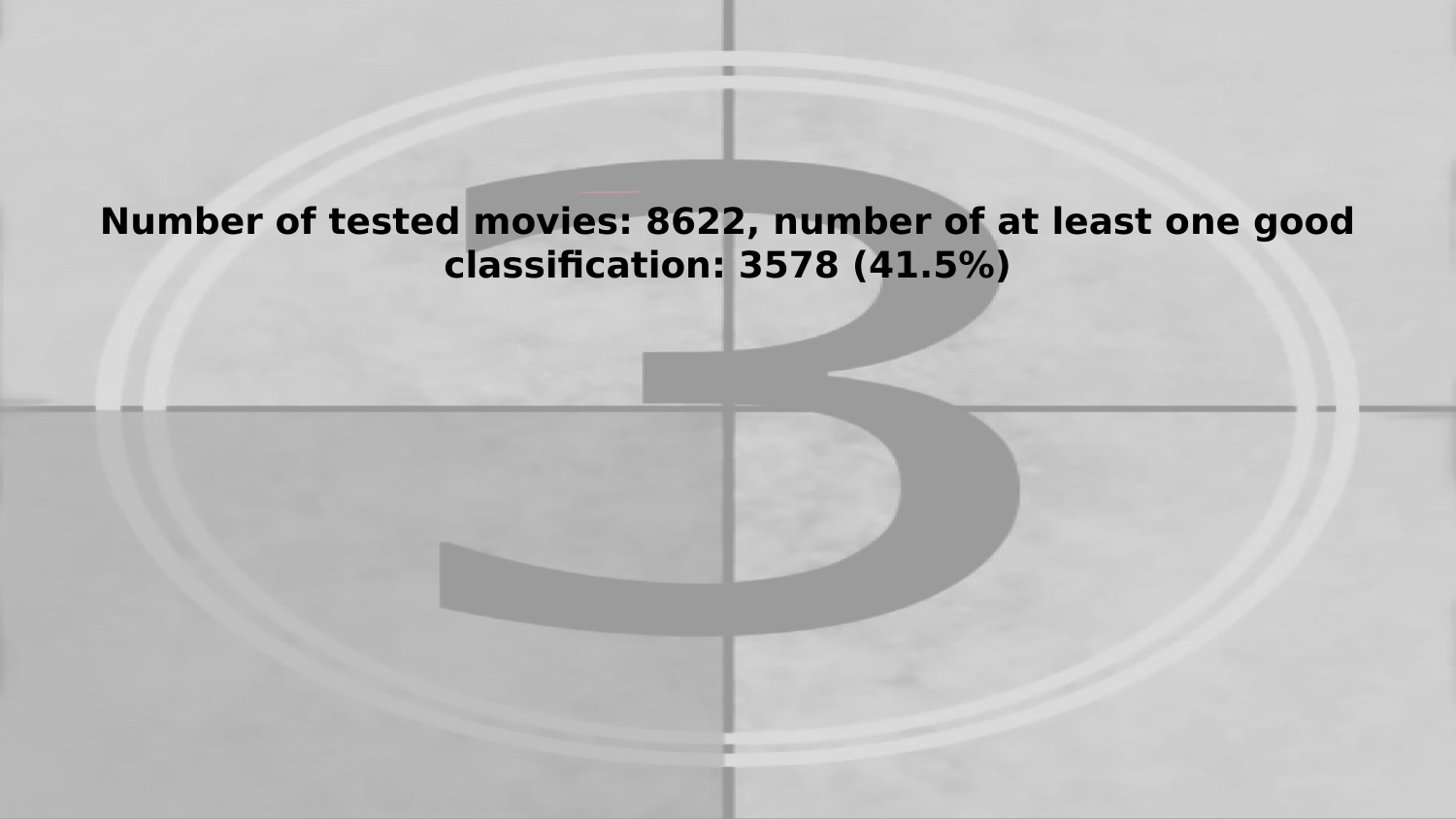

#
Number of tested movies: 8622, number of at least one good classification: 3578 (41.5%)